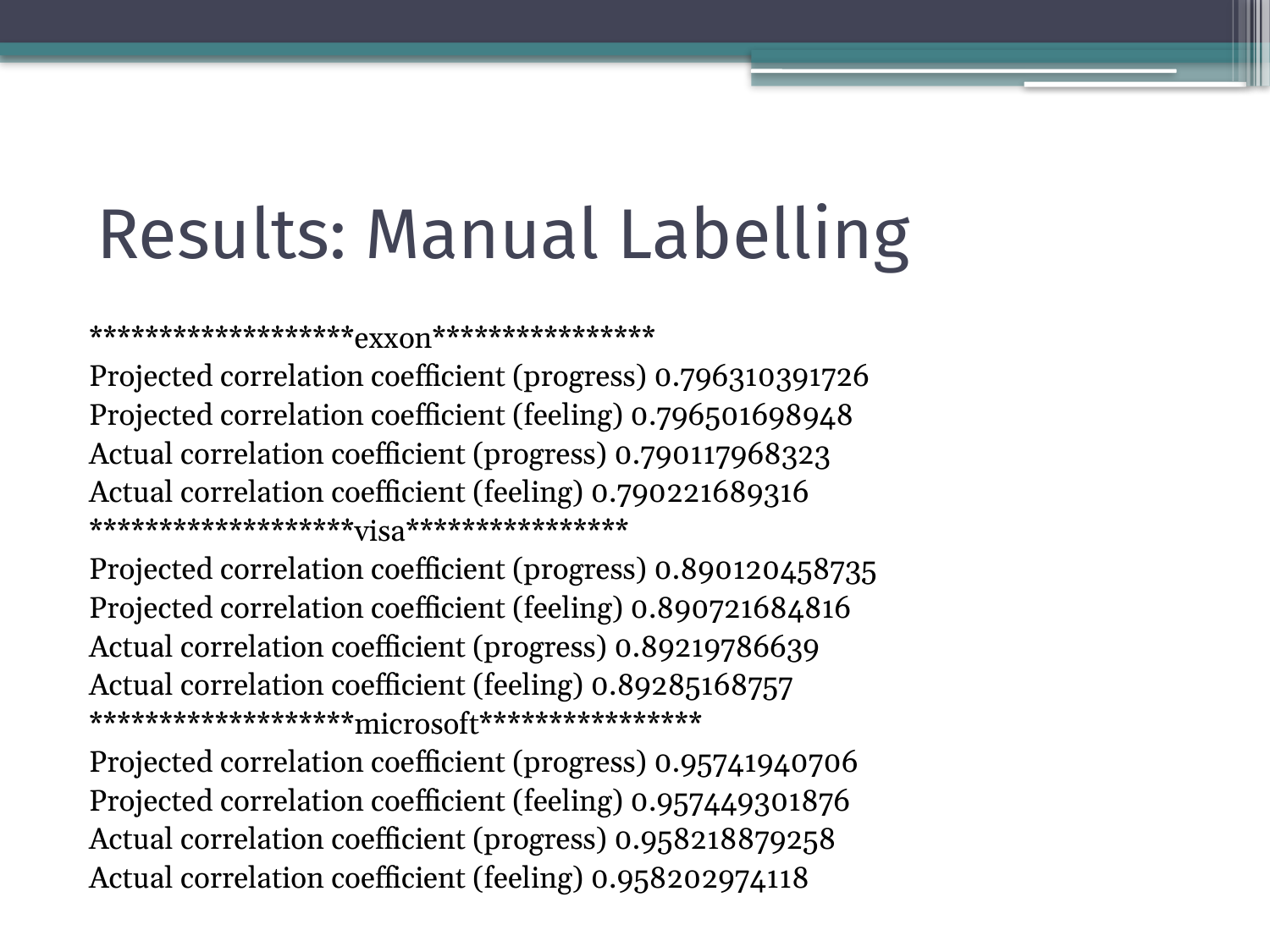

# Results: Manual Labelling
*******************exxon****************
Projected correlation coefficient (progress) 0.796310391726
Projected correlation coefficient (feeling) 0.796501698948
Actual correlation coefficient (progress) 0.790117968323
Actual correlation coefficient (feeling) 0.790221689316
*******************visa****************
Projected correlation coefficient (progress) 0.890120458735
Projected correlation coefficient (feeling) 0.890721684816
Actual correlation coefficient (progress) 0.89219786639
Actual correlation coefficient (feeling) 0.89285168757
*******************microsoft****************
Projected correlation coefficient (progress) 0.95741940706
Projected correlation coefficient (feeling) 0.957449301876
Actual correlation coefficient (progress) 0.958218879258
Actual correlation coefficient (feeling) 0.958202974118